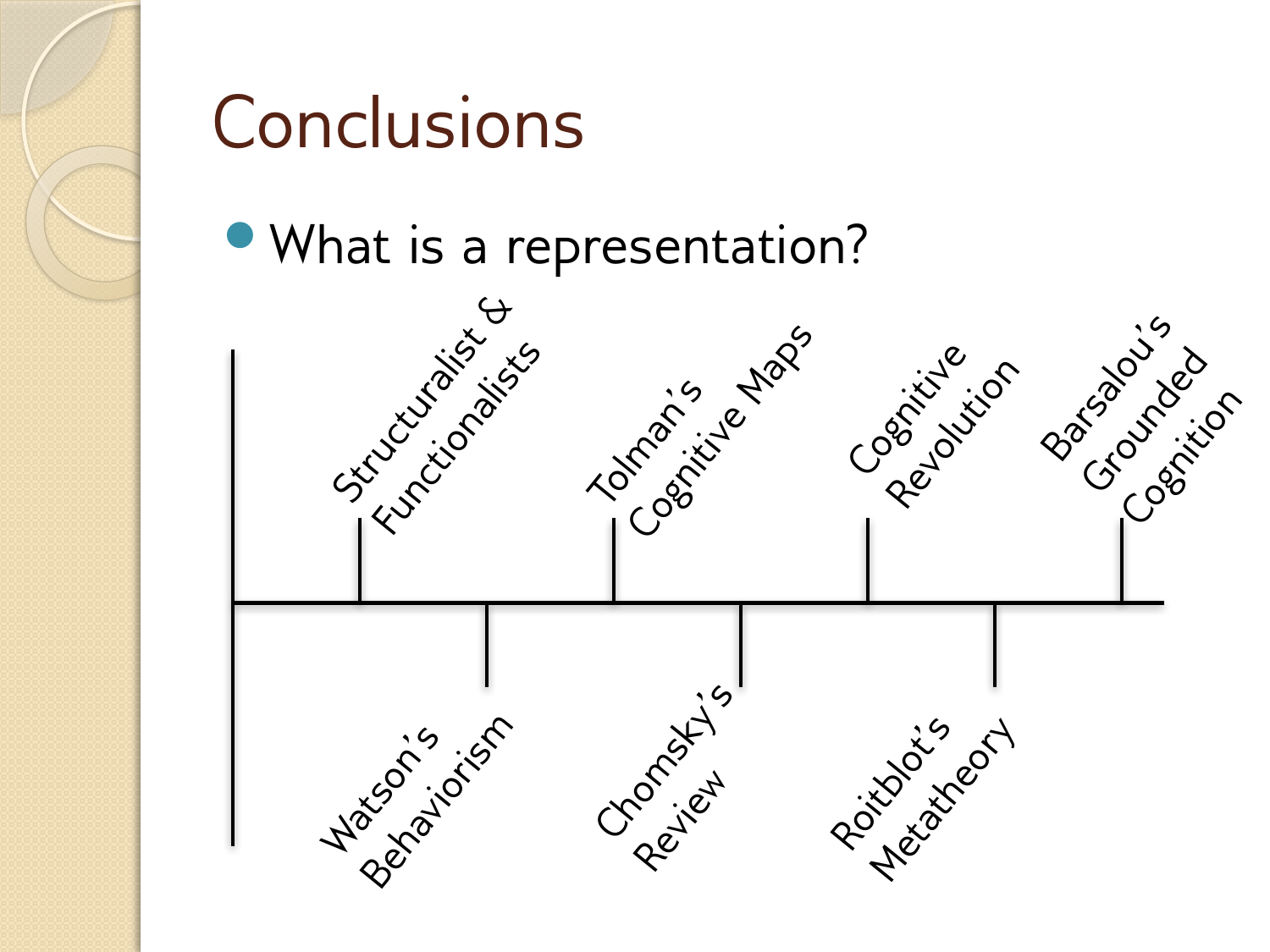

# Conclusions
What is a representation?
Barsalou’s
Grounded
Cognition
Structuralist &
Functionalists
Tolman’s
Cognitive Maps
Cognitive
Revolution
Chomsky’s
Review
Roitblot’s
Metatheory
Watson’s
Behaviorism